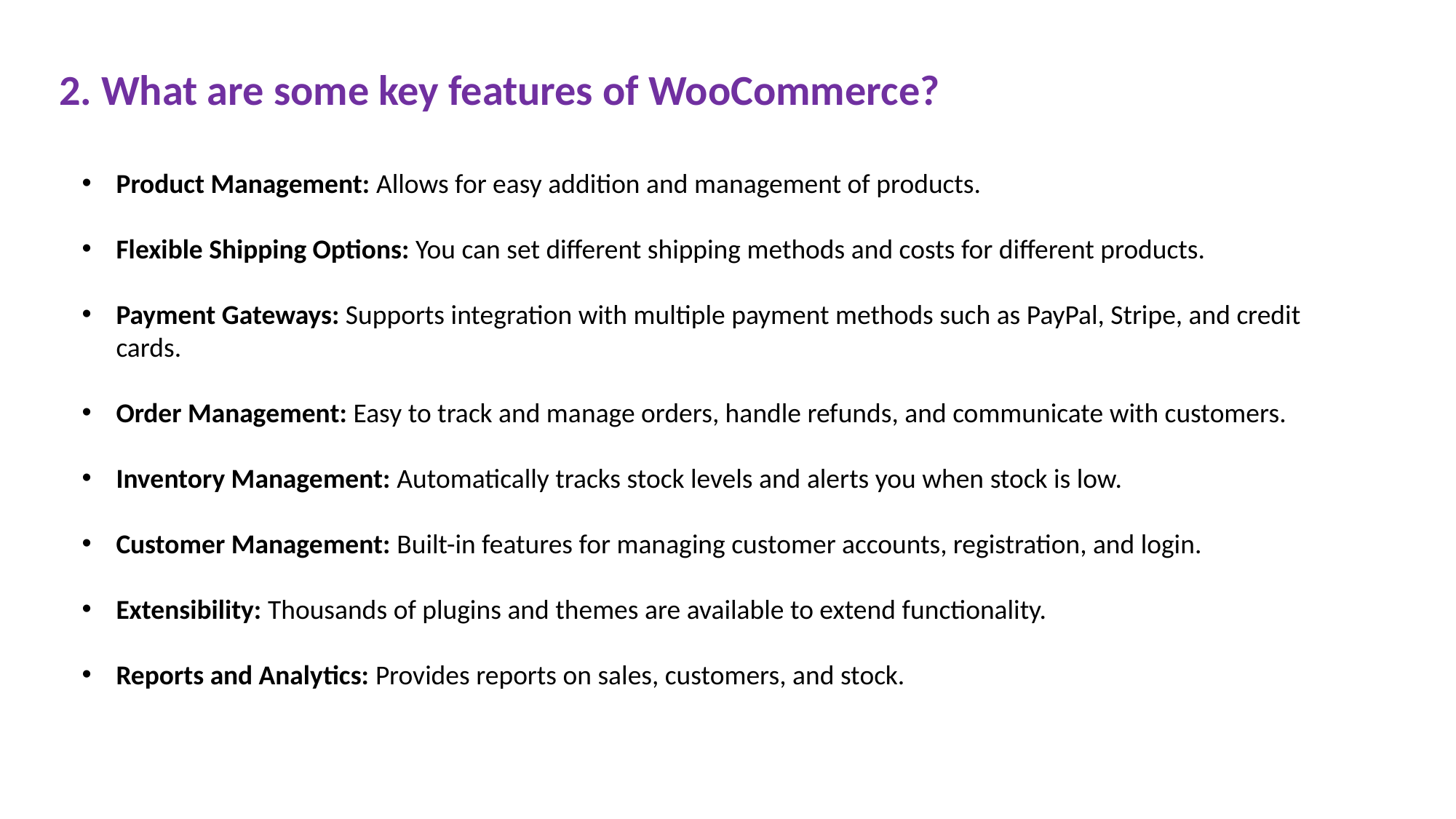

2. What are some key features of WooCommerce?
Product Management: Allows for easy addition and management of products.

Flexible Shipping Options: You can set different shipping methods and costs for different products.

Payment Gateways: Supports integration with multiple payment methods such as PayPal, Stripe, and credit cards.

Order Management: Easy to track and manage orders, handle refunds, and communicate with customers.

Inventory Management: Automatically tracks stock levels and alerts you when stock is low.

Customer Management: Built-in features for managing customer accounts, registration, and login.

Extensibility: Thousands of plugins and themes are available to extend functionality.

Reports and Analytics: Provides reports on sales, customers, and stock.